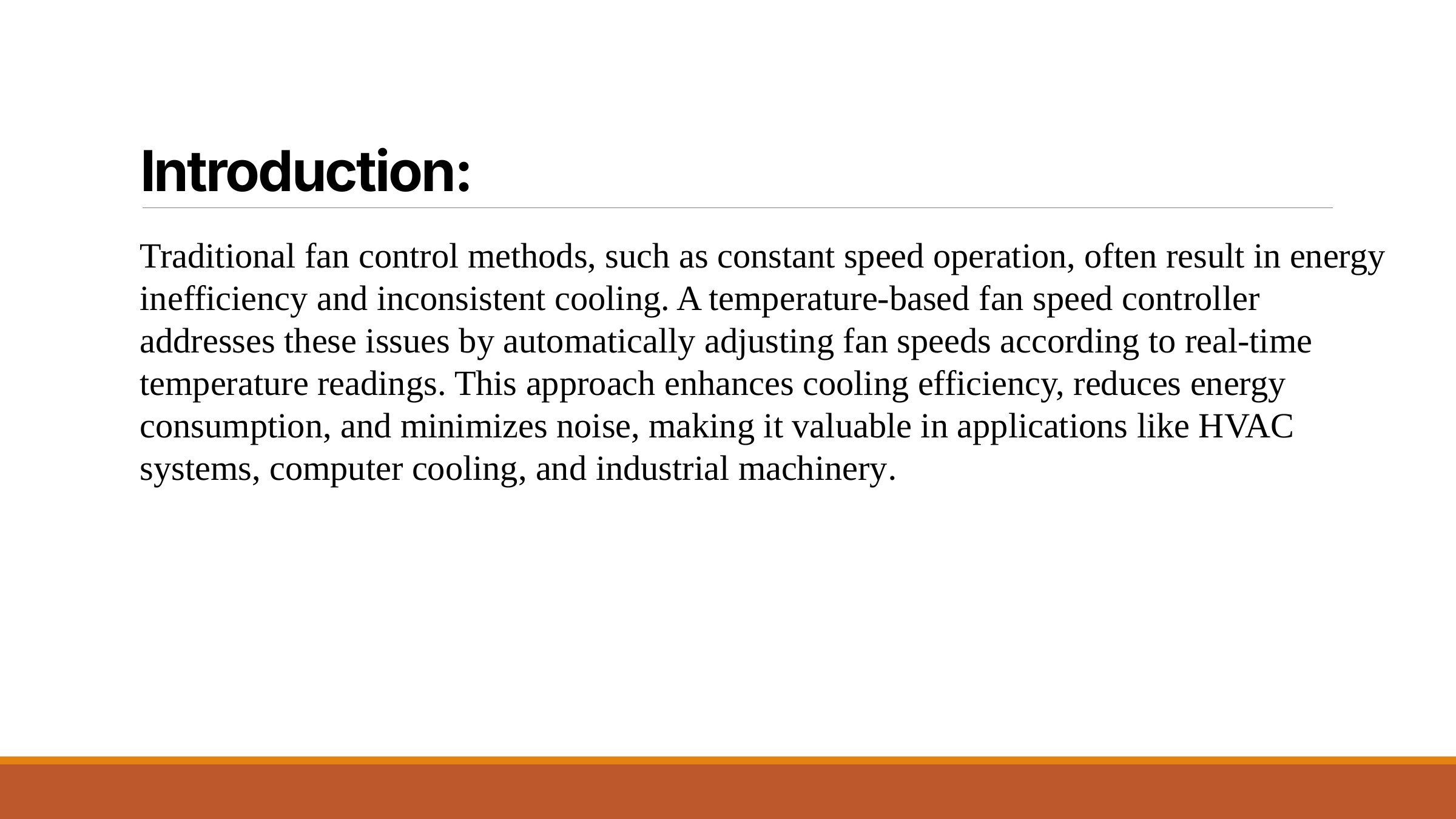

# Introduction:
Traditional fan control methods, such as constant speed operation, often result in energy inefficiency and inconsistent cooling. A temperature-based fan speed controller addresses these issues by automatically adjusting fan speeds according to real-time temperature readings. This approach enhances cooling efficiency, reduces energy consumption, and minimizes noise, making it valuable in applications like HVAC systems, computer cooling, and industrial machinery.